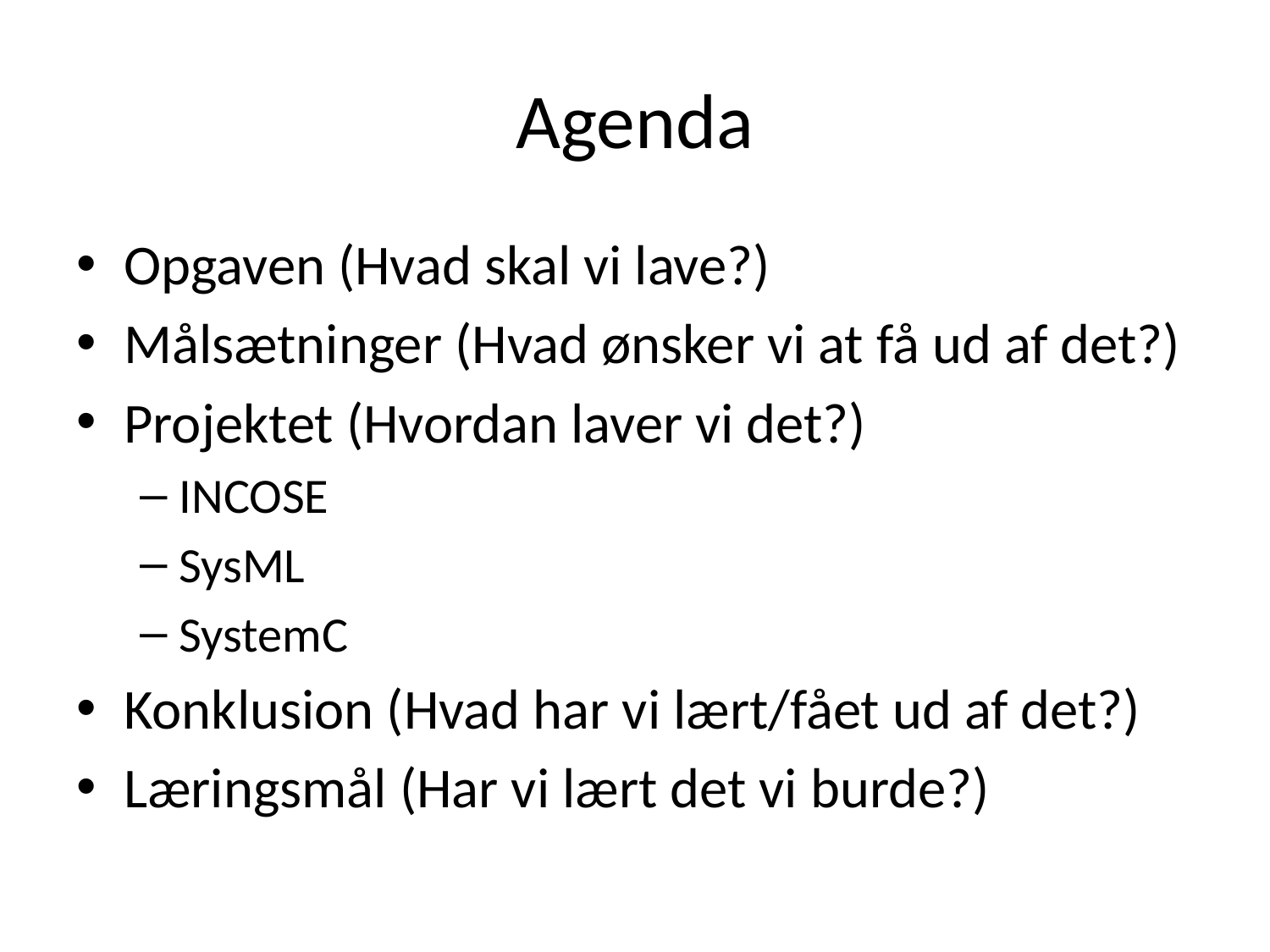

# Agenda
Opgaven (Hvad skal vi lave?)
Målsætninger (Hvad ønsker vi at få ud af det?)
Projektet (Hvordan laver vi det?)
INCOSE
SysML
SystemC
Konklusion (Hvad har vi lært/fået ud af det?)
Læringsmål (Har vi lært det vi burde?)